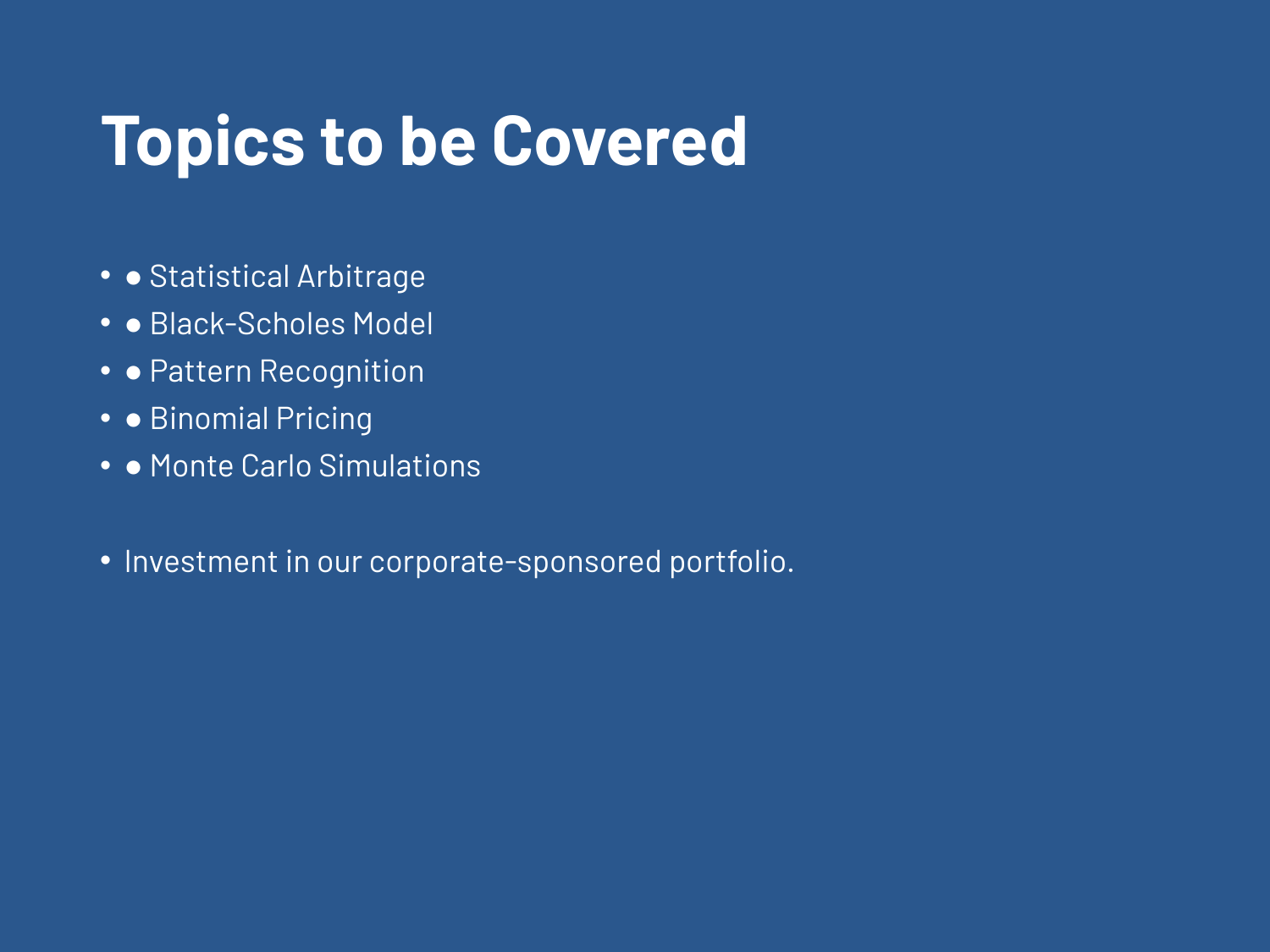

# Topics to be Covered
● Statistical Arbitrage
● Black-Scholes Model
● Pattern Recognition
● Binomial Pricing
● Monte Carlo Simulations

Investment in our corporate-sponsored portfolio.